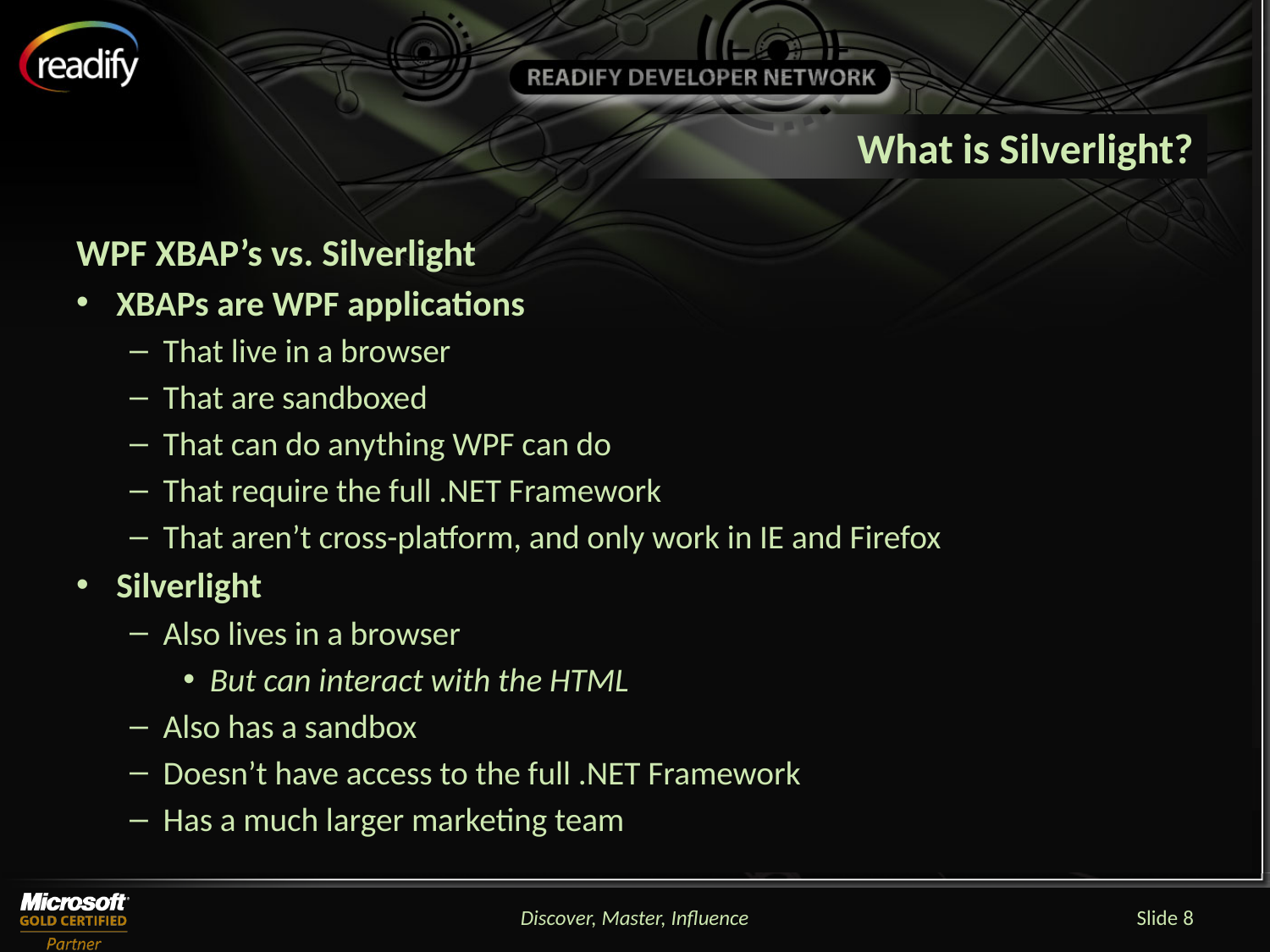

# What is Silverlight?
WPF XBAP’s vs. Silverlight
XBAPs are WPF applications
That live in a browser
That are sandboxed
That can do anything WPF can do
That require the full .NET Framework
That aren’t cross-platform, and only work in IE and Firefox
Silverlight
Also lives in a browser
But can interact with the HTML
Also has a sandbox
Doesn’t have access to the full .NET Framework
Has a much larger marketing team
Discover, Master, Influence
Slide 8